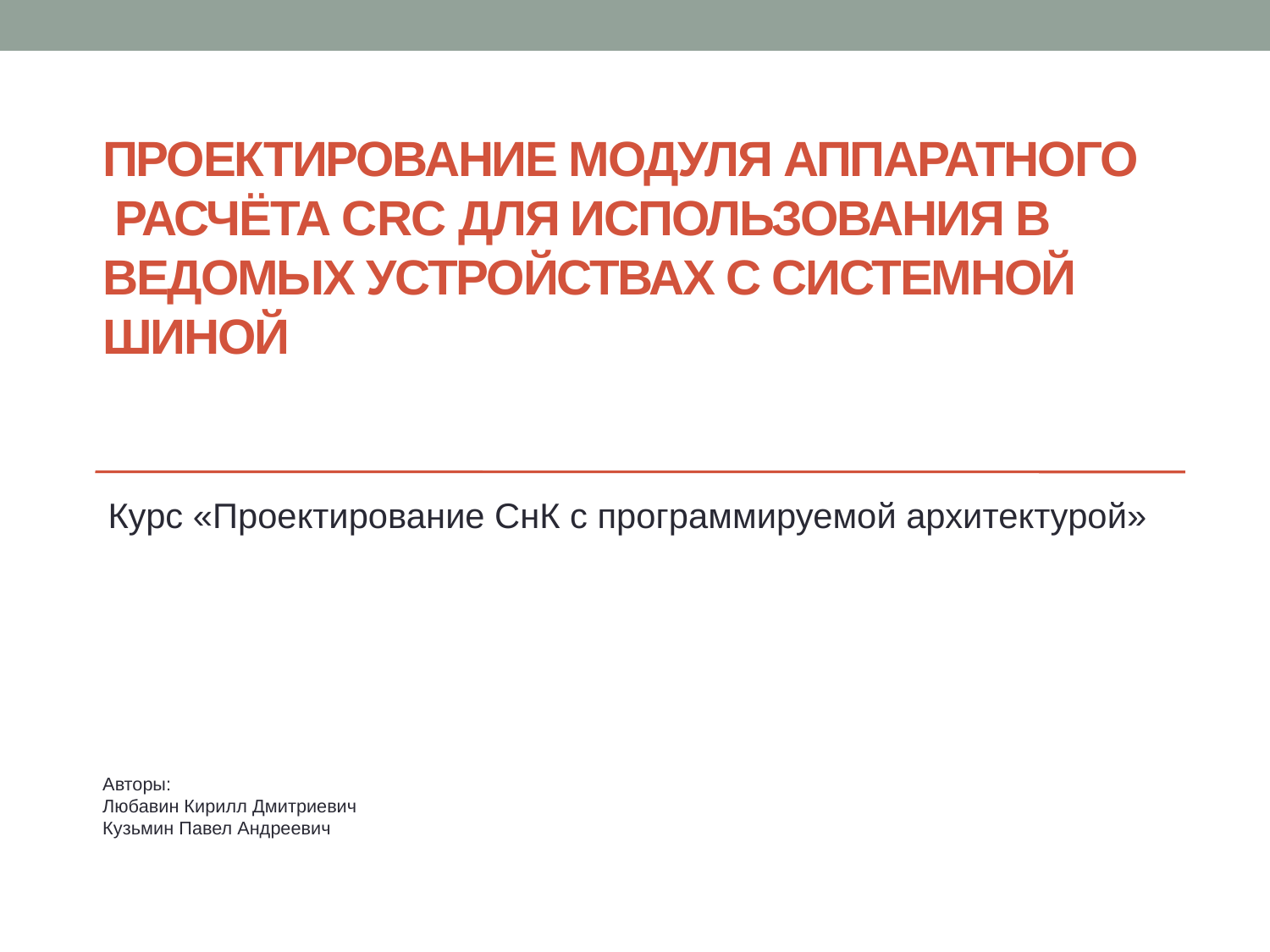

# Проектирование модуля аппаратного расчёта CRC для использования в ведомых устройствах с системной шиной
Курс «‎Проектирование СнК с программируемой архитектурой»‎
Авторы:
Любавин Кирилл Дмитриевич
Кузьмин Павел Андреевич